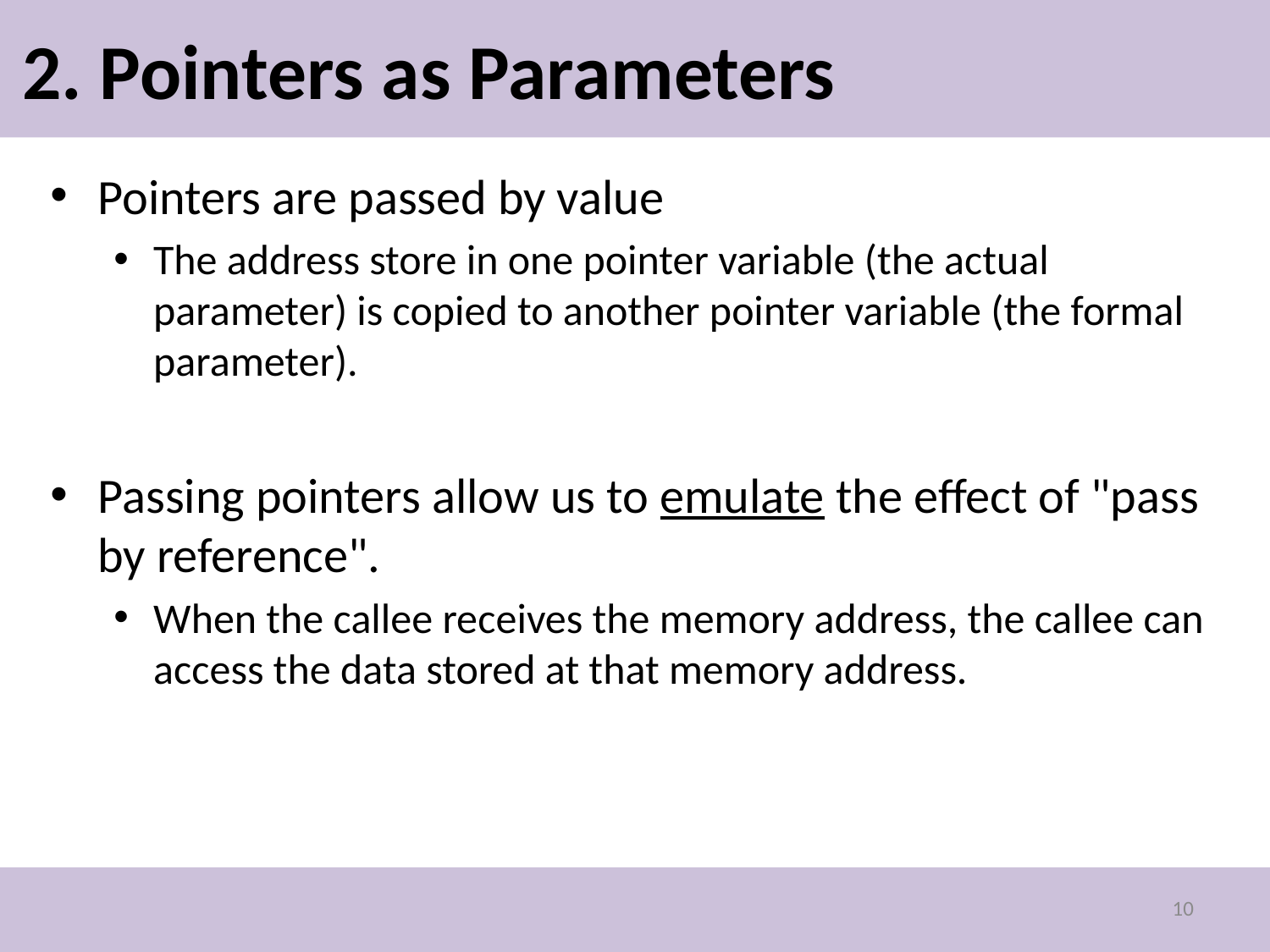

# 2. Pointers as Parameters
Pointers are passed by value
The address store in one pointer variable (the actual parameter) is copied to another pointer variable (the formal parameter).

Passing pointers allow us to emulate the effect of "pass by reference".
When the callee receives the memory address, the callee can access the data stored at that memory address.
10